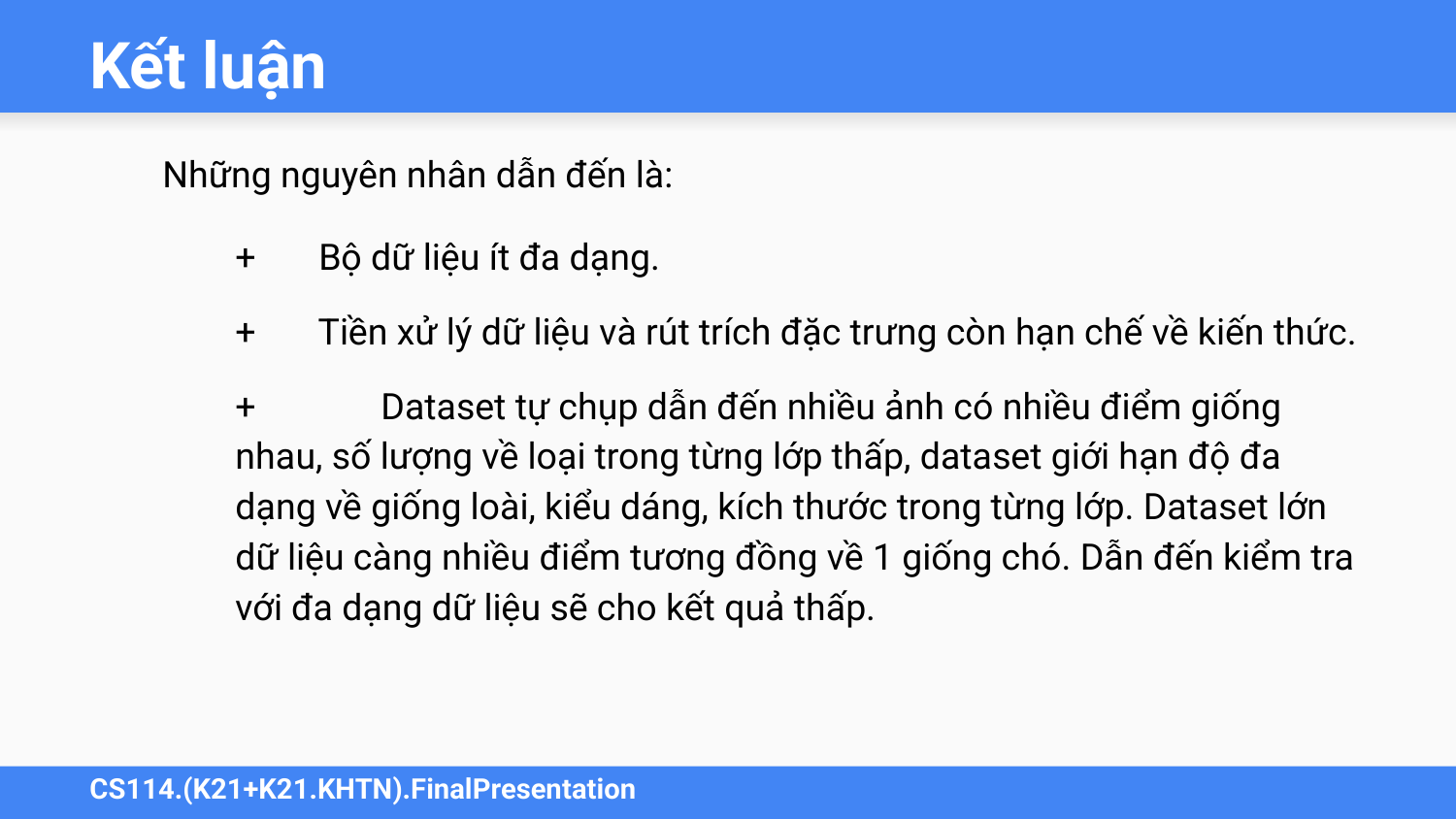

# Kết luận
Những nguyên nhân dẫn đến là:
+       Bộ dữ liệu ít đa dạng.
+       Tiền xử lý dữ liệu và rút trích đặc trưng còn hạn chế về kiến thức.
+   	Dataset tự chụp dẫn đến nhiều ảnh có nhiều điểm giống nhau, số lượng về loại trong từng lớp thấp, dataset giới hạn độ đa dạng về giống loài, kiểu dáng, kích thước trong từng lớp. Dataset lớn dữ liệu càng nhiều điểm tương đồng về 1 giống chó. Dẫn đến kiểm tra với đa dạng dữ liệu sẽ cho kết quả thấp.